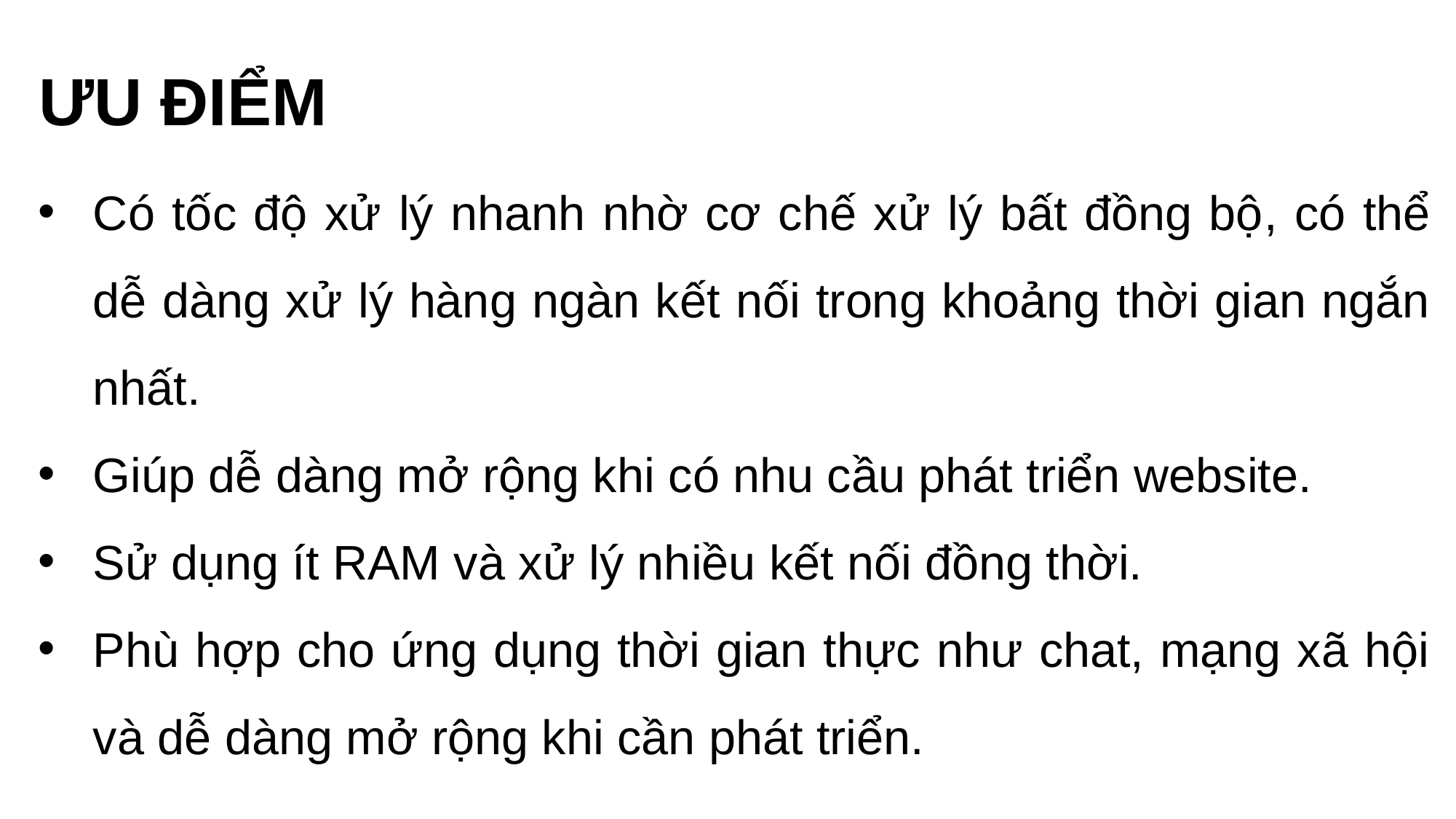

# ƯU ĐIỂM
Có tốc độ xử lý nhanh nhờ cơ chế xử lý bất đồng bộ, có thể dễ dàng xử lý hàng ngàn kết nối trong khoảng thời gian ngắn nhất.
Giúp dễ dàng mở rộng khi có nhu cầu phát triển website.
Sử dụng ít RAM và xử lý nhiều kết nối đồng thời.
Phù hợp cho ứng dụng thời gian thực như chat, mạng xã hội và dễ dàng mở rộng khi cần phát triển.